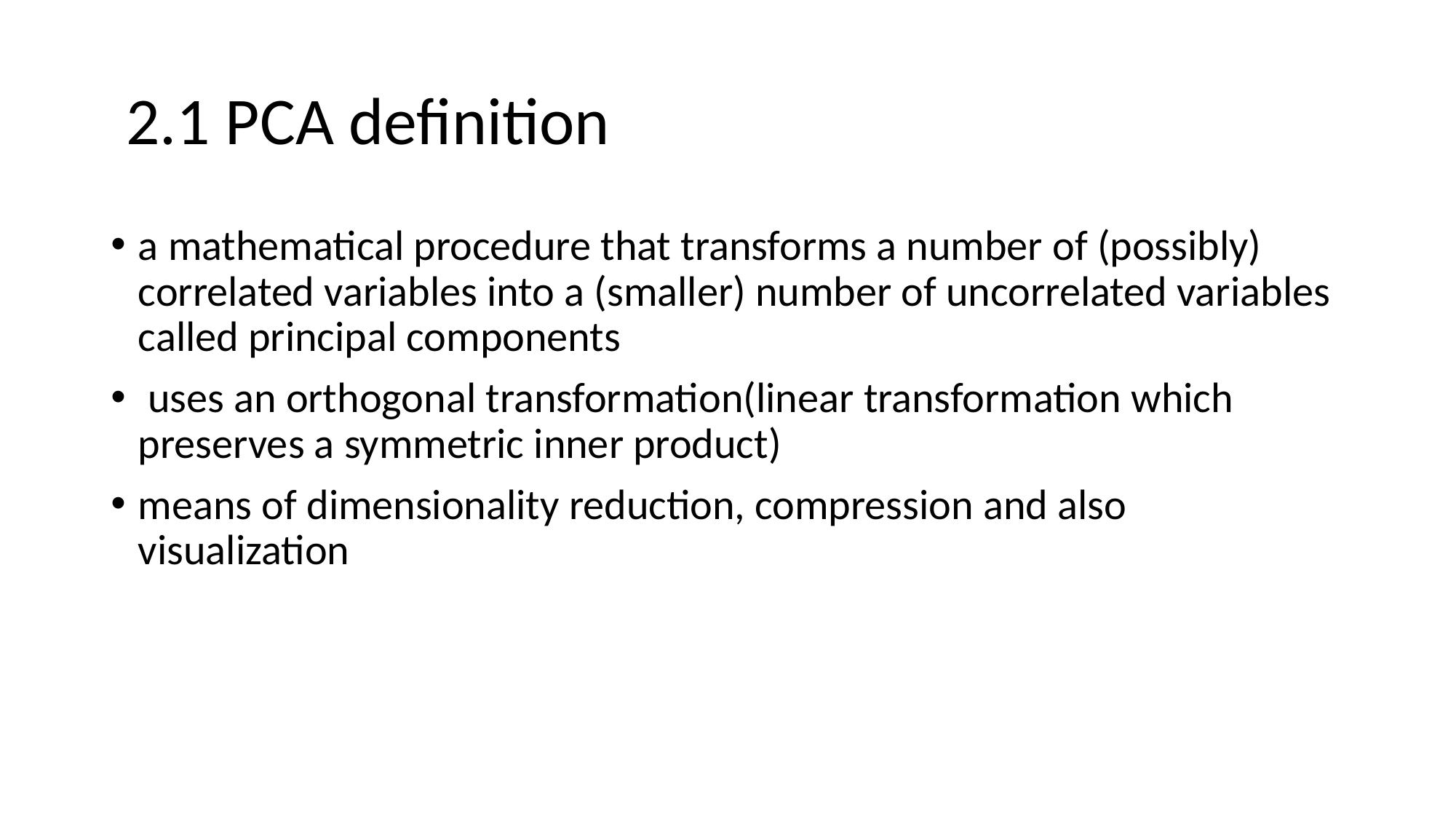

# 2.1 PCA definition
a mathematical procedure that transforms a number of (possibly) correlated variables into a (smaller) number of uncorrelated variables called principal components
 uses an orthogonal transformation(linear transformation which preserves a symmetric inner product)
means of dimensionality reduction, compression and also visualization